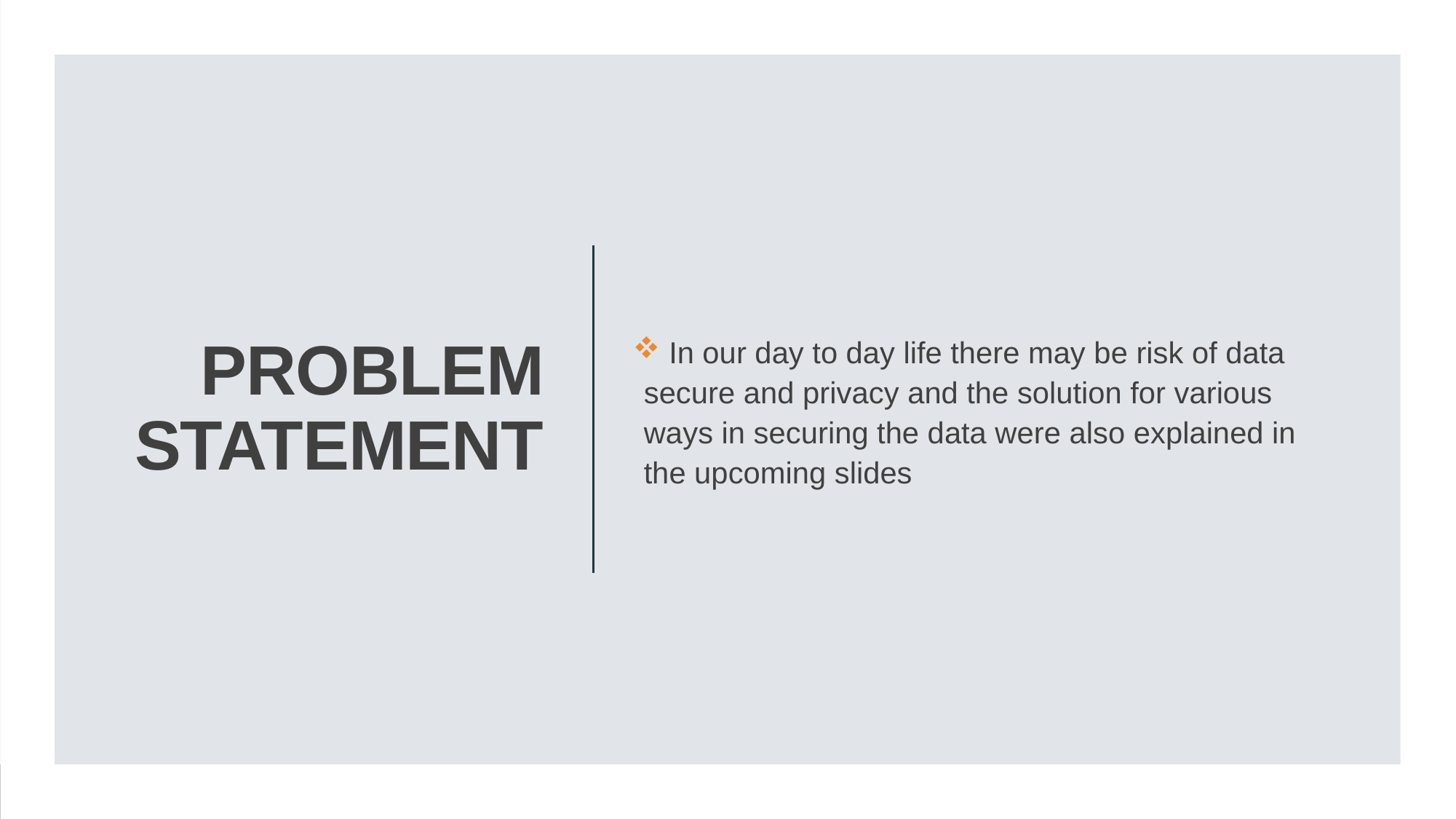

In our day to day life there may be risk of data secure and privacy and the solution for various ways in securing the data were also explained in the upcoming slides
# PROBLEM STATEMENT